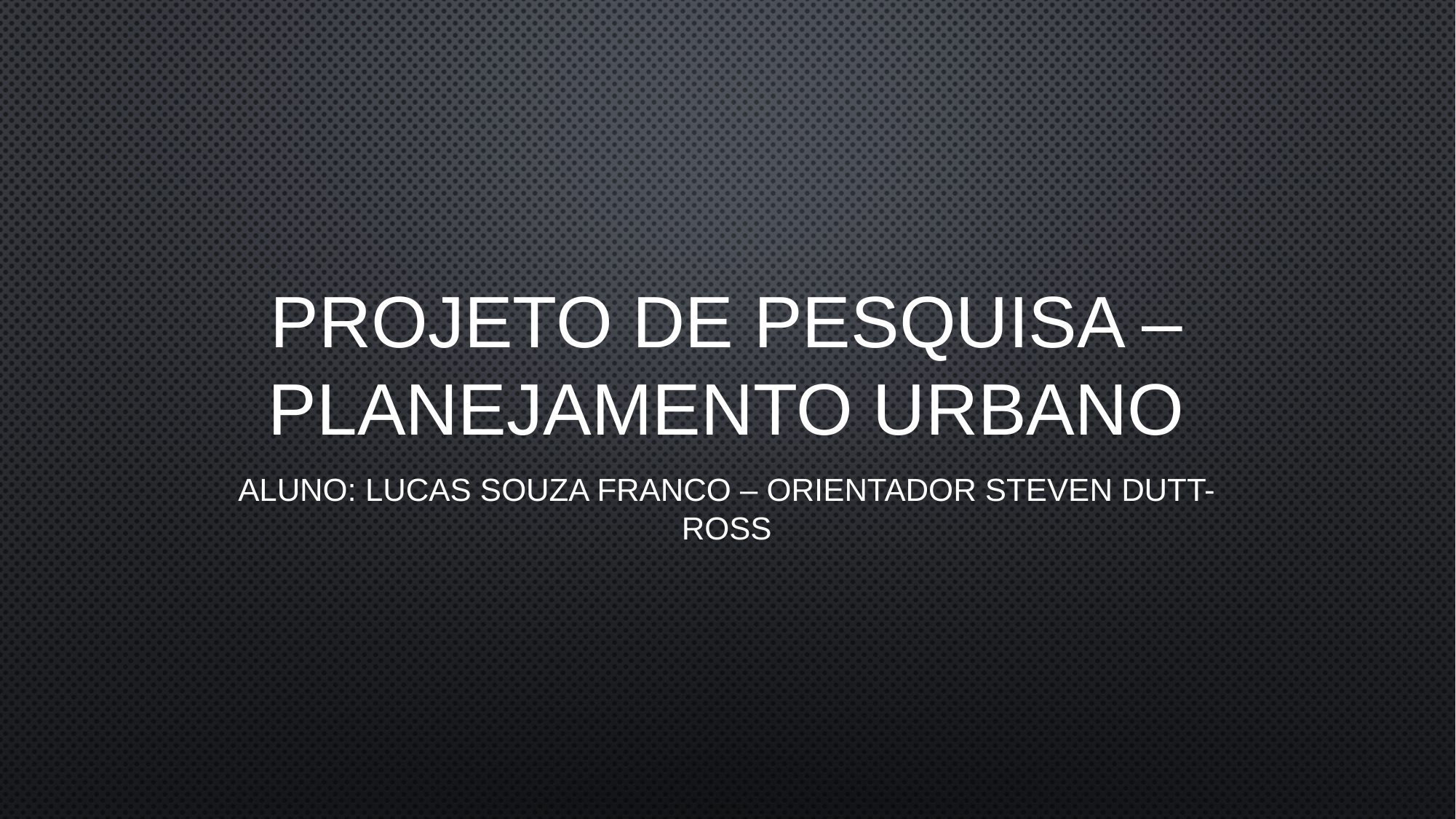

# PROJETO DE pesquisa – Planejamento urbano
Aluno: Lucas Souza Franco – Orientador Steven dutt-ross